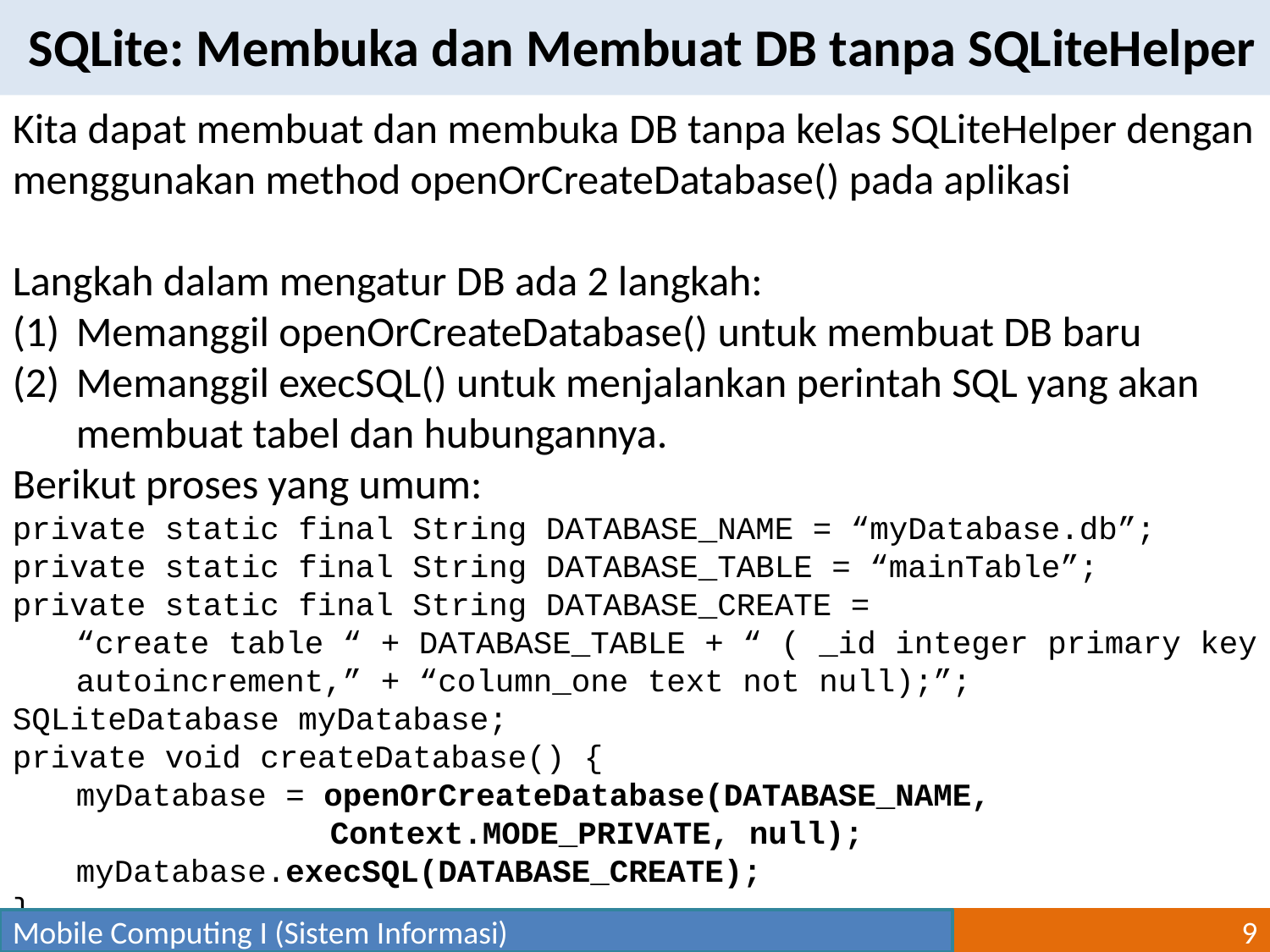

SQLite: Membuka dan Membuat DB tanpa SQLiteHelper
Kita dapat membuat dan membuka DB tanpa kelas SQLiteHelper dengan menggunakan method openOrCreateDatabase() pada aplikasi

Langkah dalam mengatur DB ada 2 langkah:
Memanggil openOrCreateDatabase() untuk membuat DB baru
Memanggil execSQL() untuk menjalankan perintah SQL yang akan membuat tabel dan hubungannya.
Berikut proses yang umum:
private static final String DATABASE_NAME = “myDatabase.db”;
private static final String DATABASE_TABLE = “mainTable”;
private static final String DATABASE_CREATE =
	“create table “ + DATABASE_TABLE + “ ( _id integer primary key autoincrement,” + “column_one text not null);”;
SQLiteDatabase myDatabase;
private void createDatabase() {
	myDatabase = openOrCreateDatabase(DATABASE_NAME,
			Context.MODE_PRIVATE, null);
	myDatabase.execSQL(DATABASE_CREATE);
}
Mobile Computing I (Sistem Informasi)
9